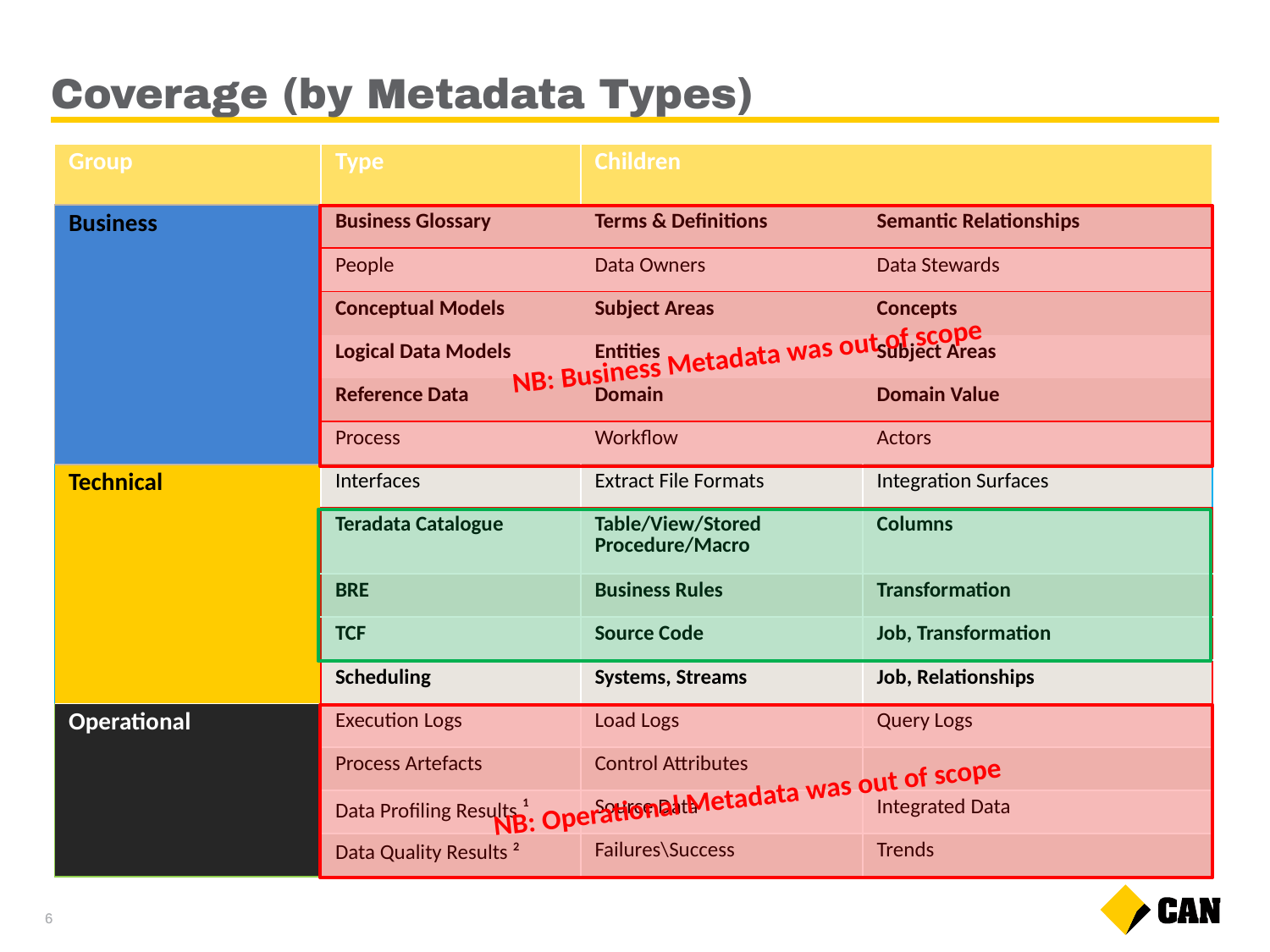

# Coverage (by Metadata Types)
| Group | Type | Children |  |
| --- | --- | --- | --- |
| Business | Business Glossary | Terms & Definitions | Semantic Relationships |
|  | People | Data Owners | Data Stewards |
|  | Conceptual Models | Subject Areas | Concepts |
|  | Logical Data Models | Entities | Subject Areas |
|  | Reference Data | Domain | Domain Value |
|  | Process | Workflow | Actors |
| Technical | Interfaces | Extract File Formats | Integration Surfaces |
|  | Teradata Catalogue | Table/View/Stored Procedure/Macro | Columns |
|  | BRE | Business Rules | Transformation |
|  | TCF | Source Code | Job, Transformation |
|  | Scheduling | Systems, Streams | Job, Relationships |
| Operational | Execution Logs | Load Logs | Query Logs |
|  | Process Artefacts | Control Attributes |  |
|  | Data Profiling Results 1 | Source Data | Integrated Data |
|  | Data Quality Results 2 | Failures\Success | Trends |

NB: Business Metadata was out of scope

NB: Operational Metadata was out of scope